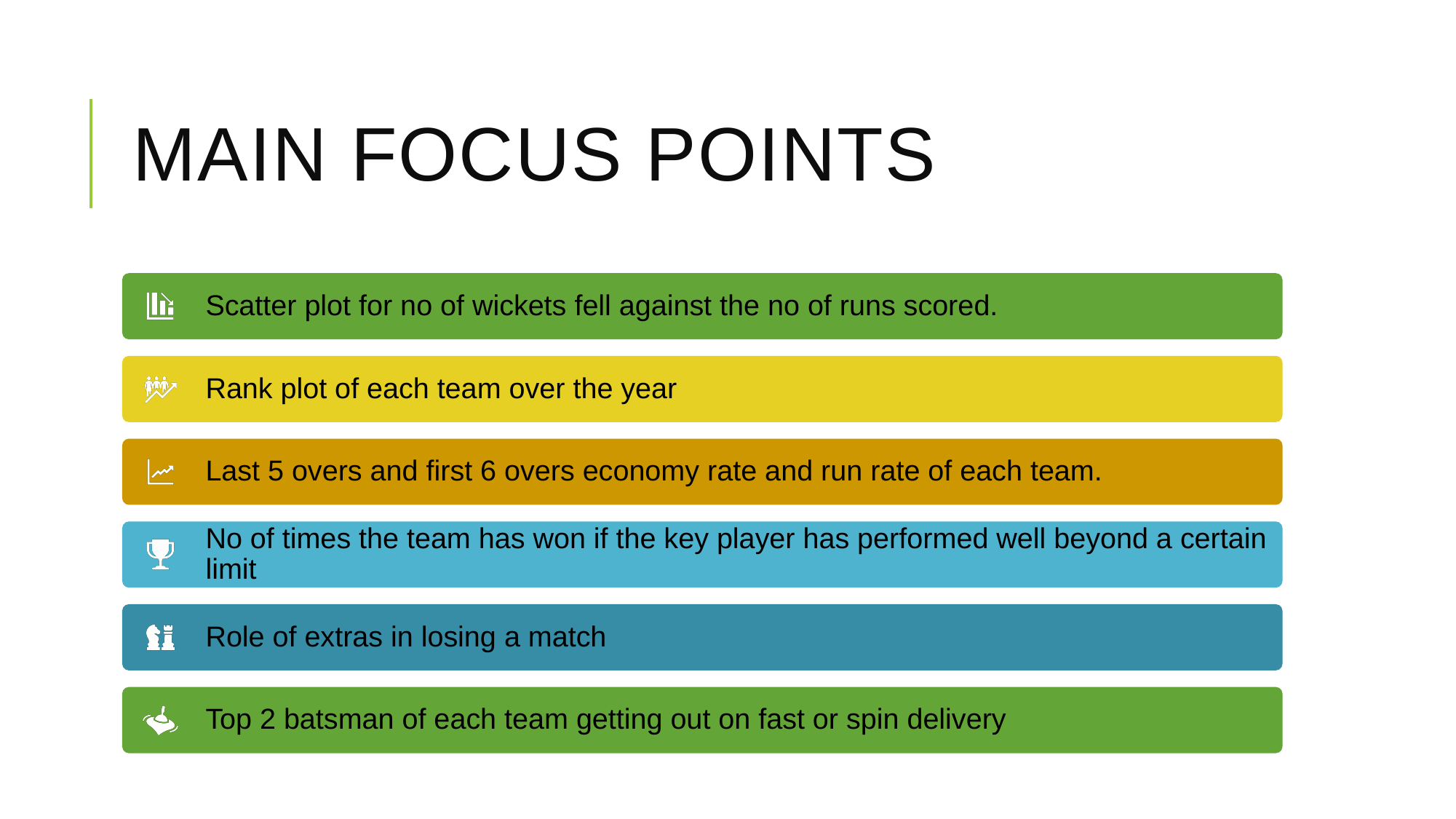

# Main Focus points
Scatter plot for no of wickets fell against the no of runs scored.
Rank plot of each team over the year
Last 5 overs and first 6 overs economy rate and run rate of each team.
No of times the team has won if the key player has performed well beyond a certain limit
Role of extras in losing a match
Top 2 batsman of each team getting out on fast or spin delivery